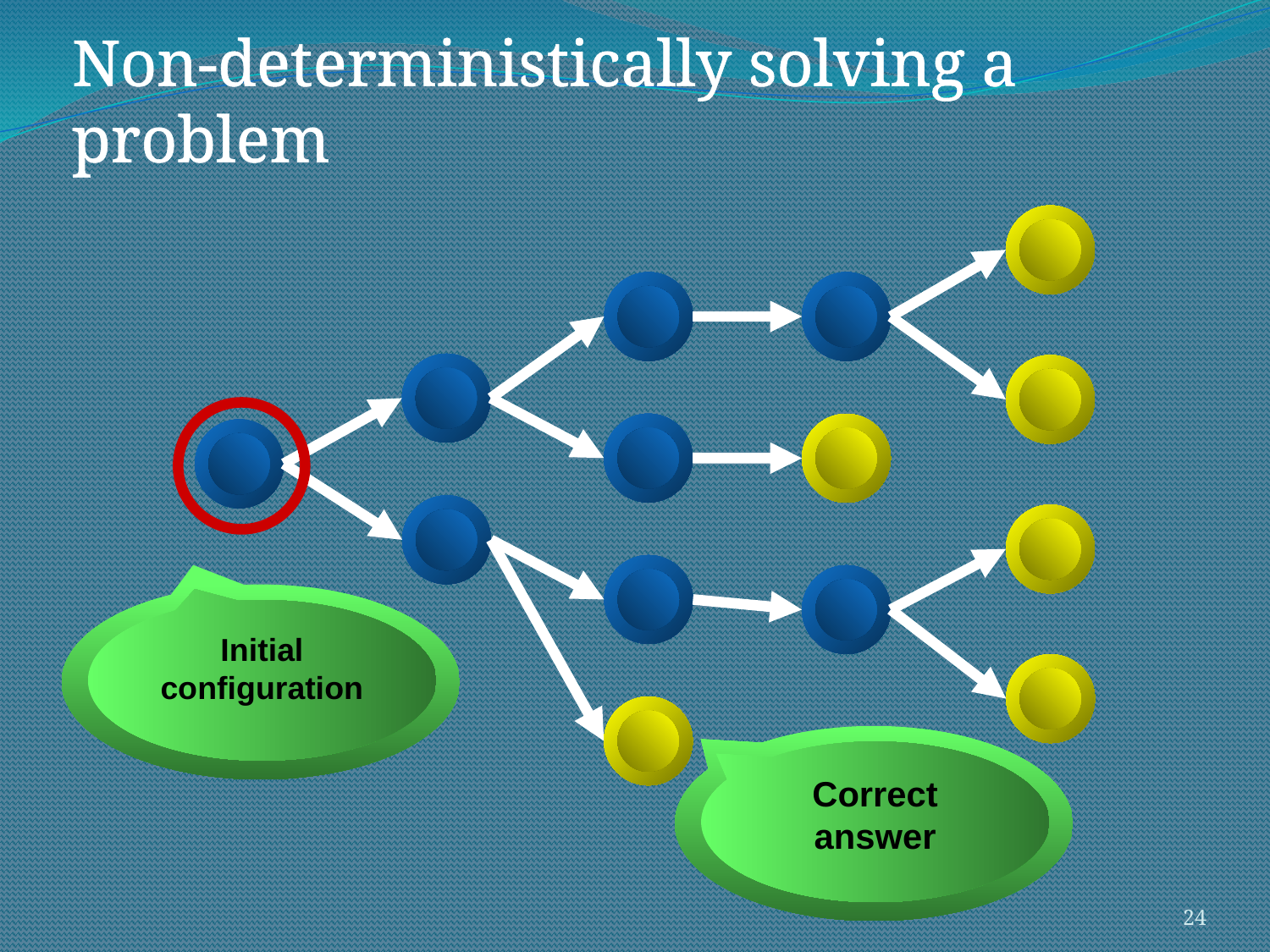

# Non-deterministically solving a problem

Initial configuration
Initial configuration

Initial configuration
Correct answer
24